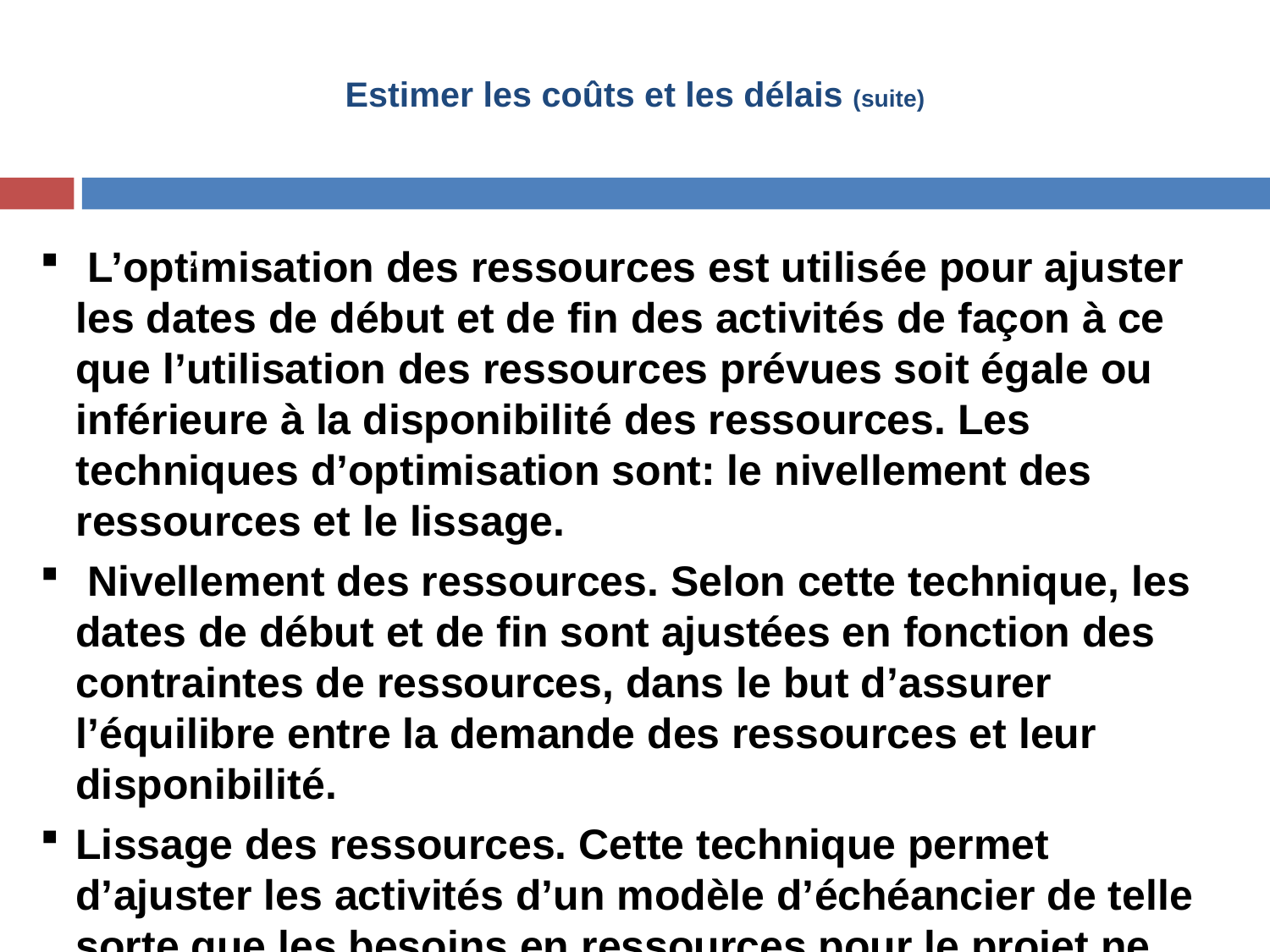

# Estimer les coûts et les délais (suite)
 L’optimisation des ressources est utilisée pour ajuster les dates de début et de fin des activités de façon à ce que l’utilisation des ressources prévues soit égale ou inférieure à la disponibilité des ressources. Les techniques d’optimisation sont: le nivellement des ressources et le lissage.
 Nivellement des ressources. Selon cette technique, les dates de début et de fin sont ajustées en fonction des contraintes de ressources, dans le but d’assurer l’équilibre entre la demande des ressources et leur disponibilité.
Lissage des ressources. Cette technique permet d’ajuster les activités d’un modèle d’échéancier de telle sorte que les besoins en ressources pour le projet ne dépassent pas certaines limites de ressources prédéfinies.
.

20
20